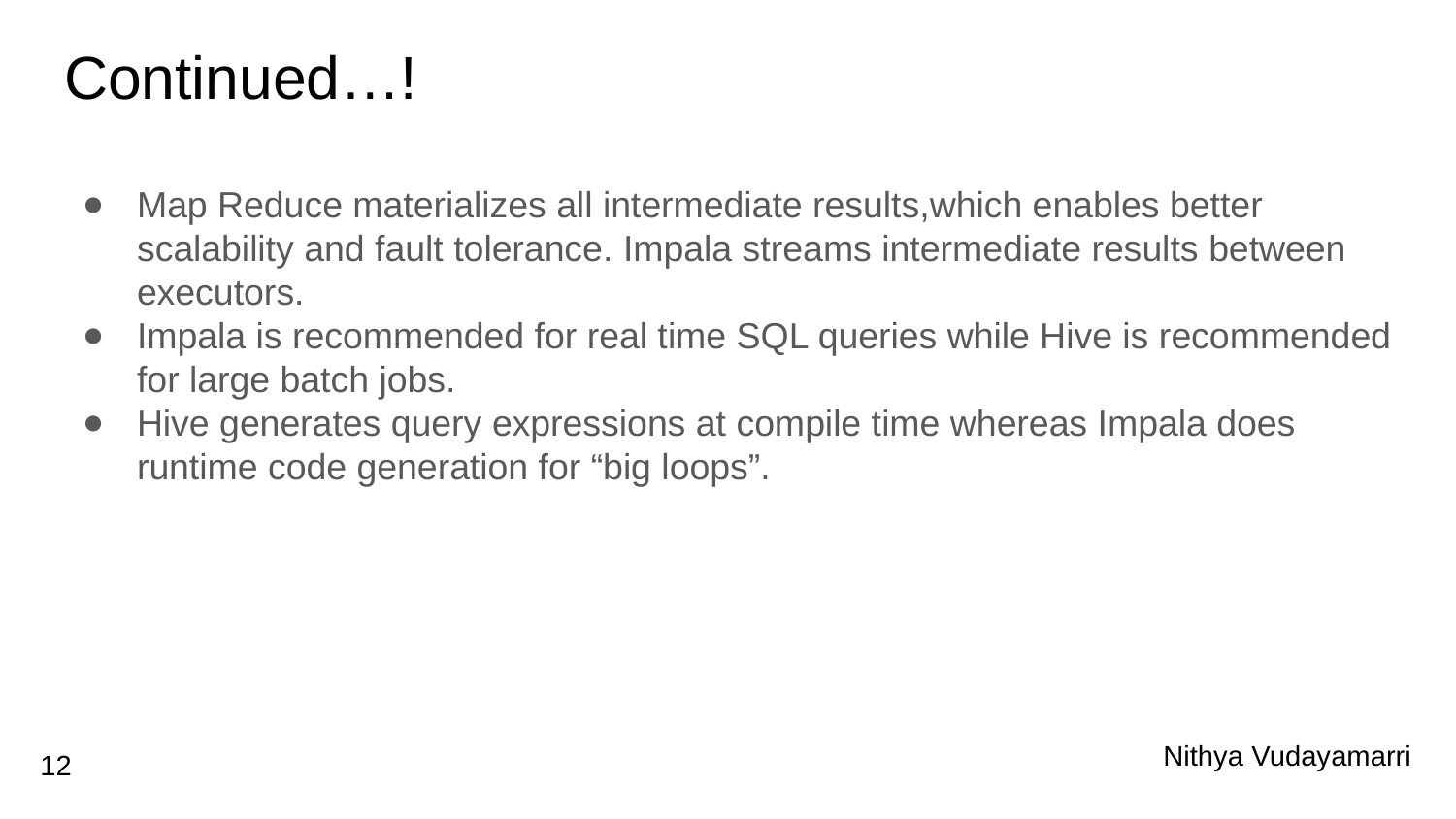

# Continued…!
Map Reduce materializes all intermediate results,which enables better scalability and fault tolerance. Impala streams intermediate results between executors.
Impala is recommended for real time SQL queries while Hive is recommended for large batch jobs.
Hive generates query expressions at compile time whereas Impala does runtime code generation for “big loops”.

       Nithya Vudayamarri
12